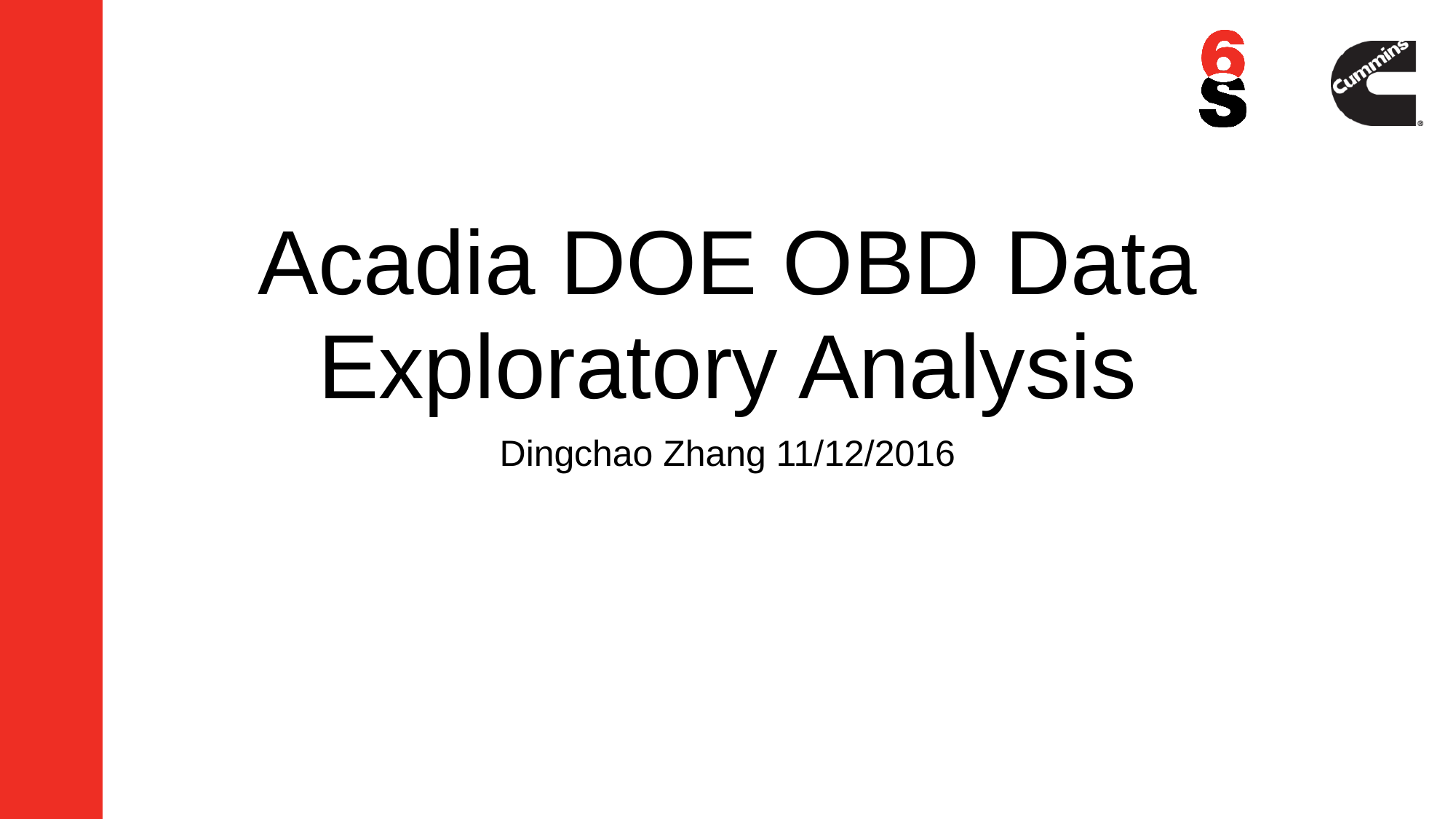

# Acadia DOE OBD Data Exploratory Analysis
Dingchao Zhang 11/12/2016